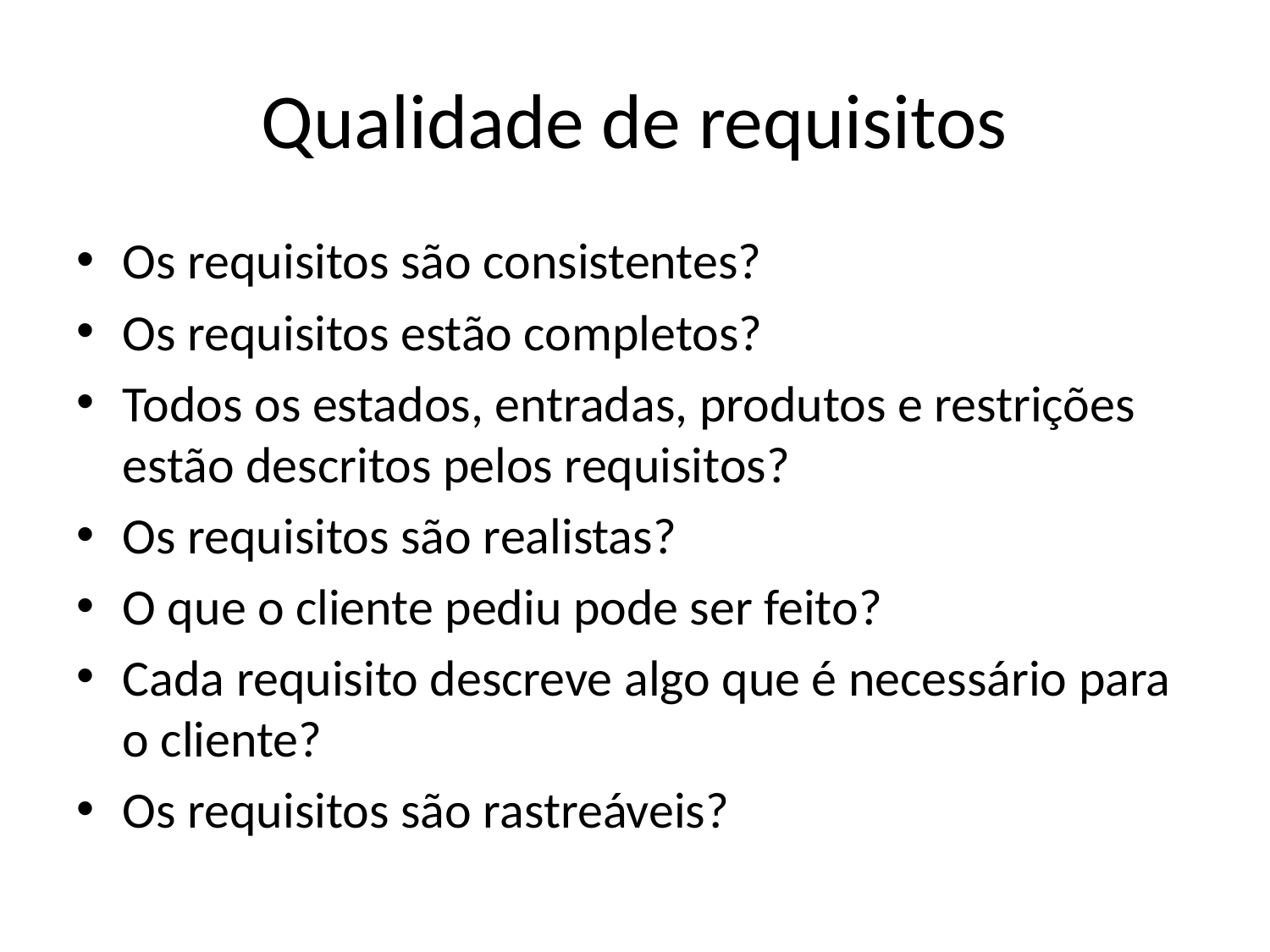

# Qualidade de requisitos
Os requisitos são consistentes?
Os requisitos estão completos?
Todos os estados, entradas, produtos e restrições estão descritos pelos requisitos?
Os requisitos são realistas?
O que o cliente pediu pode ser feito?
Cada requisito descreve algo que é necessário para o cliente?
Os requisitos são rastreáveis?